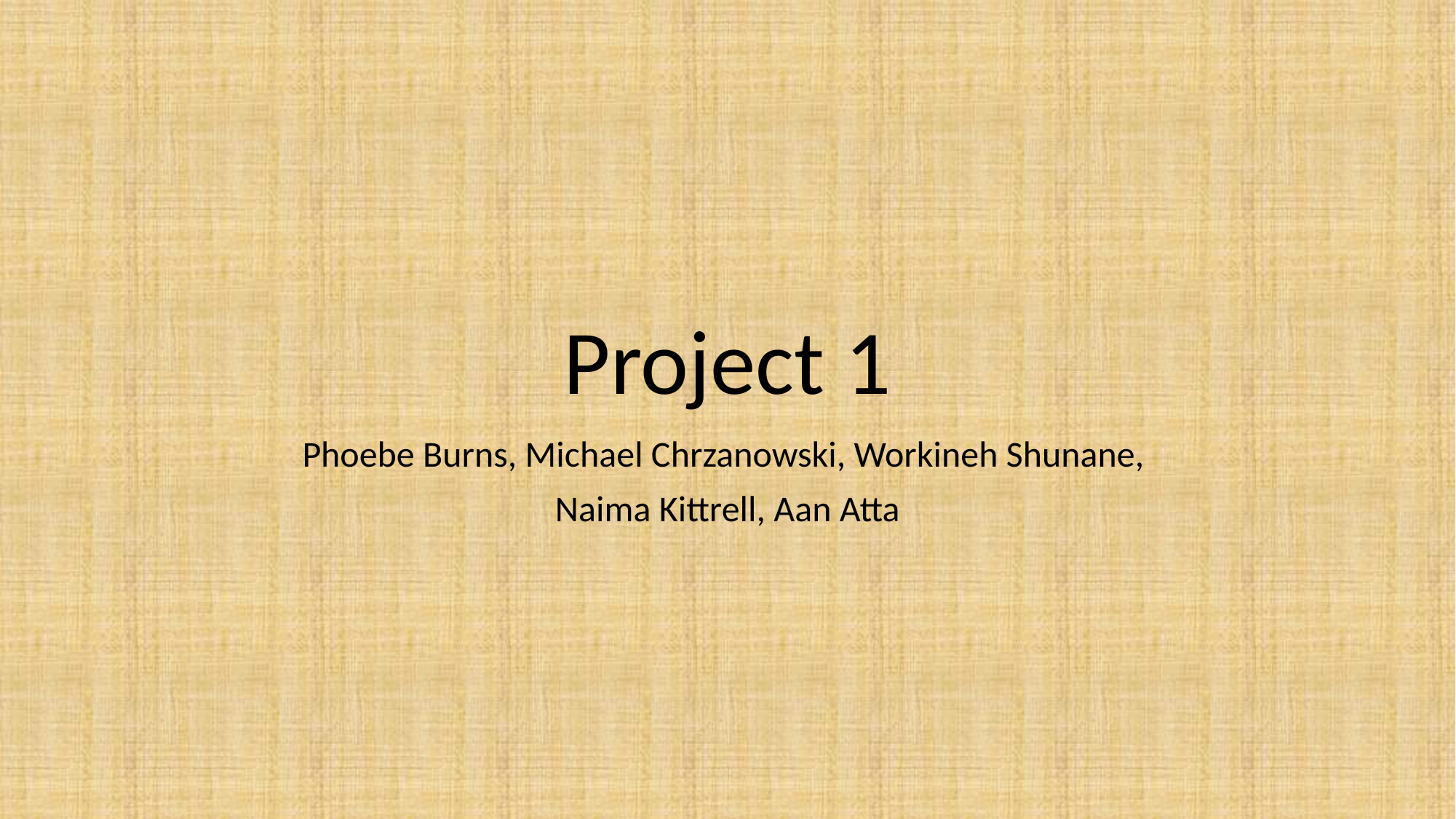

# Project 1
Phoebe Burns, Michael Chrzanowski, Workineh Shunane,
Naima Kittrell, Aan Atta